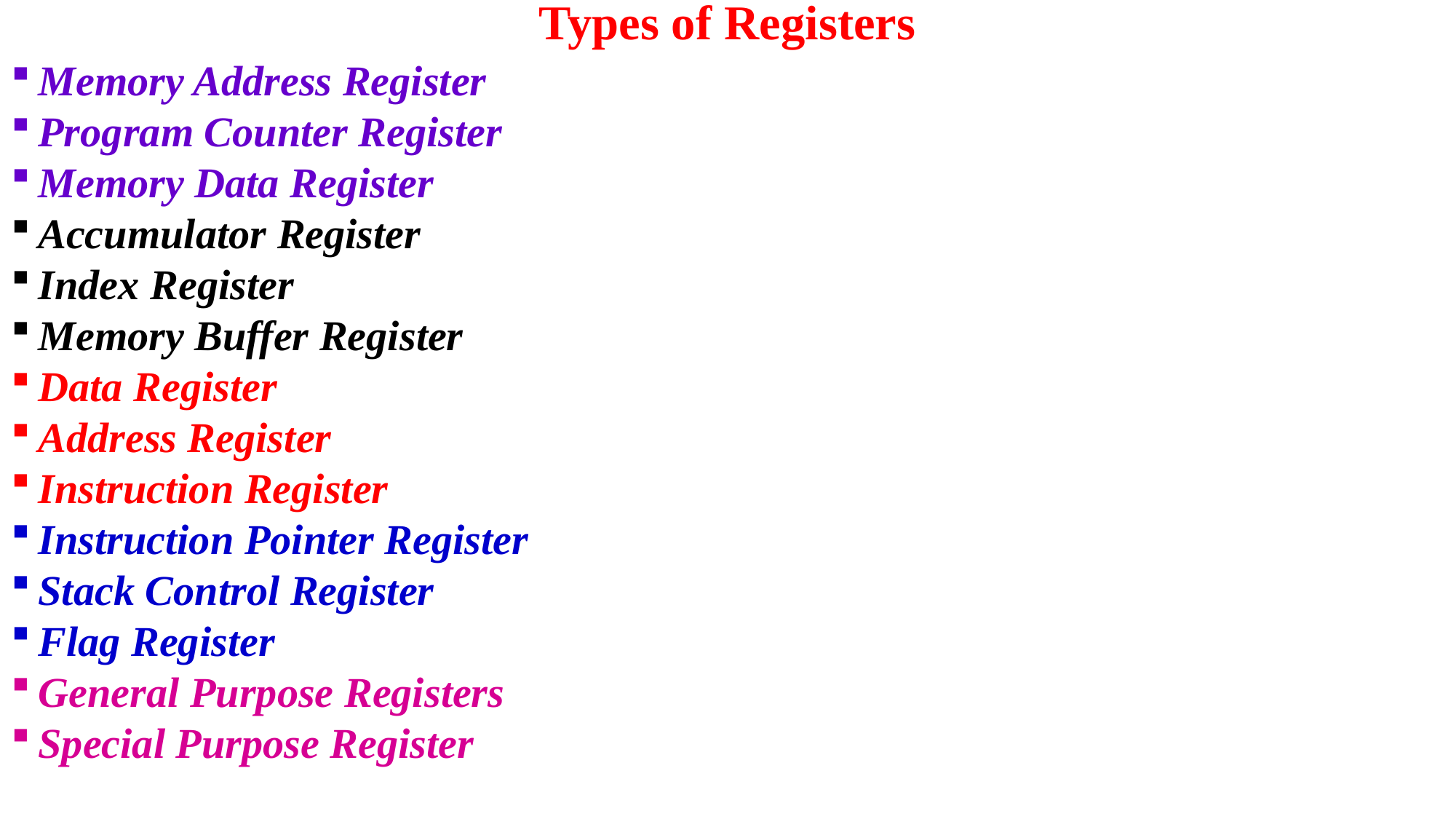

# Types of Registers
Memory Address Register
Program Counter Register
Memory Data Register
Accumulator Register
Index Register
Memory Buffer Register
Data Register
Address Register
Instruction Register
Instruction Pointer Register
Stack Control Register
Flag Register
General Purpose Registers
Special Purpose Register